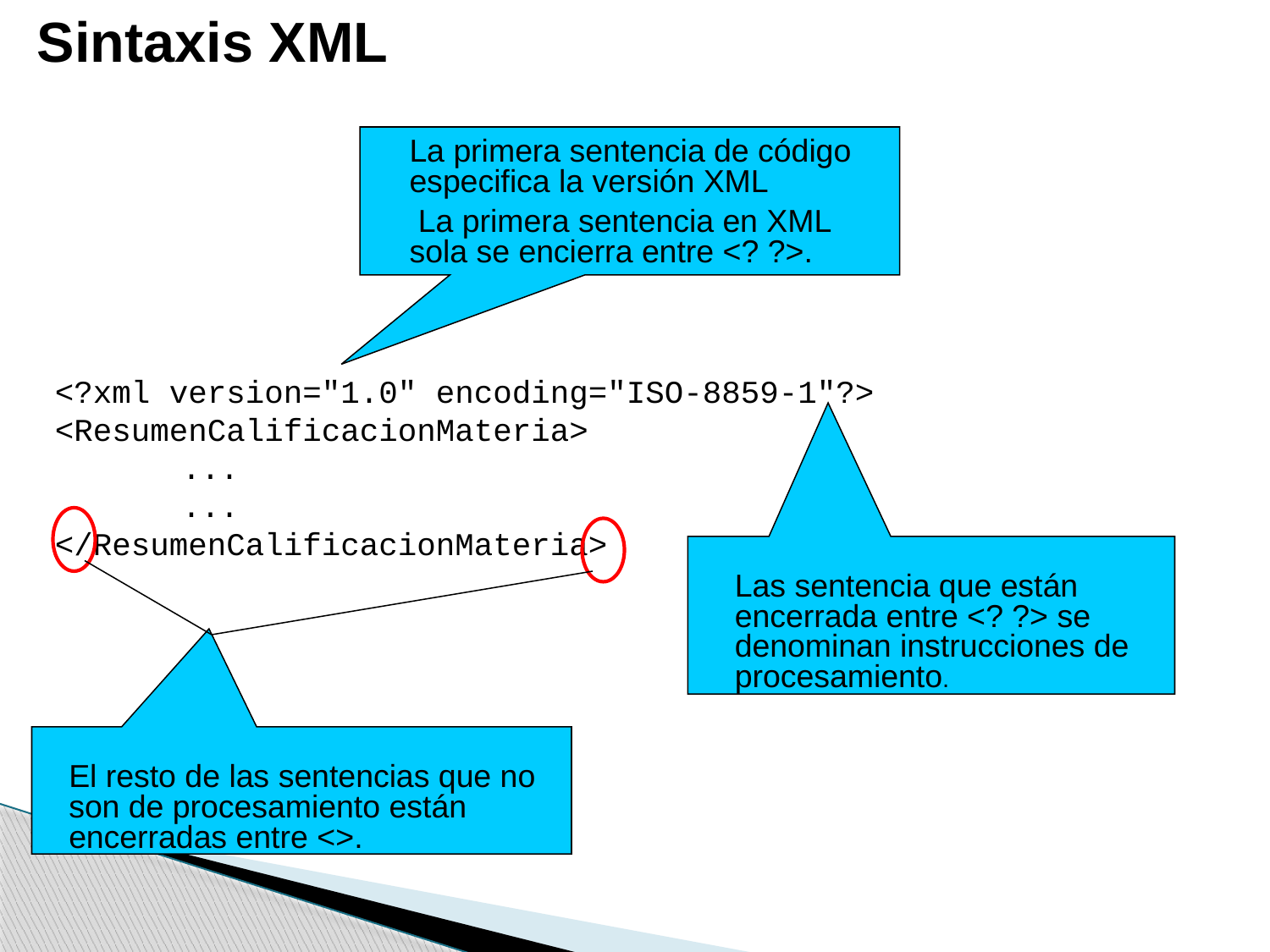

Sintaxis XML

La primera sentencia de código especifica la versión XML
 La primera sentencia en XML sola se encierra entre <? ?>.

<?xml version="1.0" encoding="ISO-8859-1"?>
<ResumenCalificacionMateria>
	...
	...
</ResumenCalificacionMateria>

Las sentencia que están encerrada entre <? ?> se denominan instrucciones de procesamiento.

El resto de las sentencias que no son de procesamiento están encerradas entre <>.